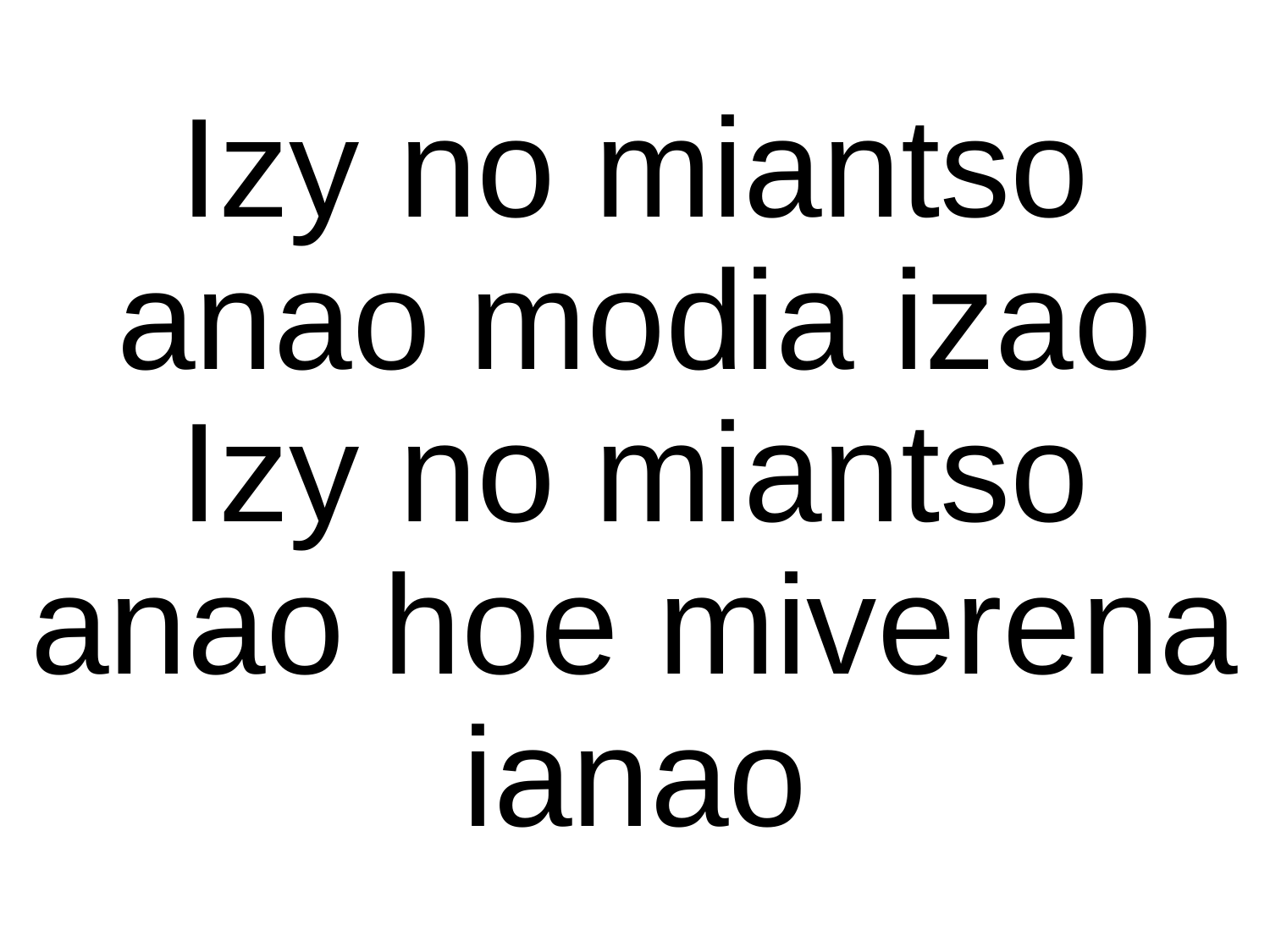

# Izy no miantso anao modia izao Izy no miantso anao hoe miverena ianao